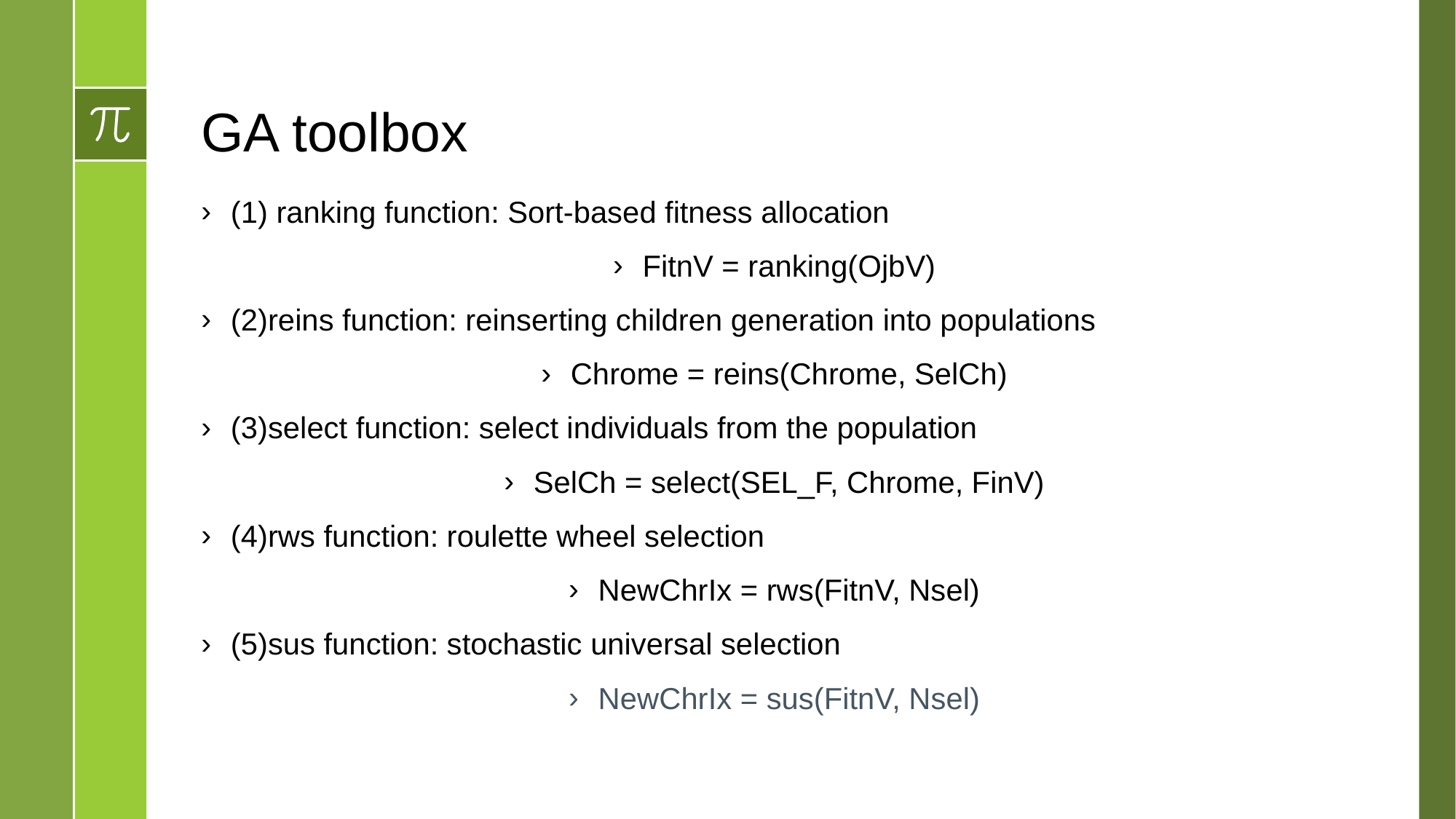

# GA toolbox
(1) ranking function: Sort-based fitness allocation
FitnV = ranking(OjbV)
(2)reins function: reinserting children generation into populations
Chrome = reins(Chrome, SelCh)
(3)select function: select individuals from the population
SelCh = select(SEL_F, Chrome, FinV)
(4)rws function: roulette wheel selection
NewChrIx = rws(FitnV, Nsel)
(5)sus function: stochastic universal selection
NewChrIx = sus(FitnV, Nsel)